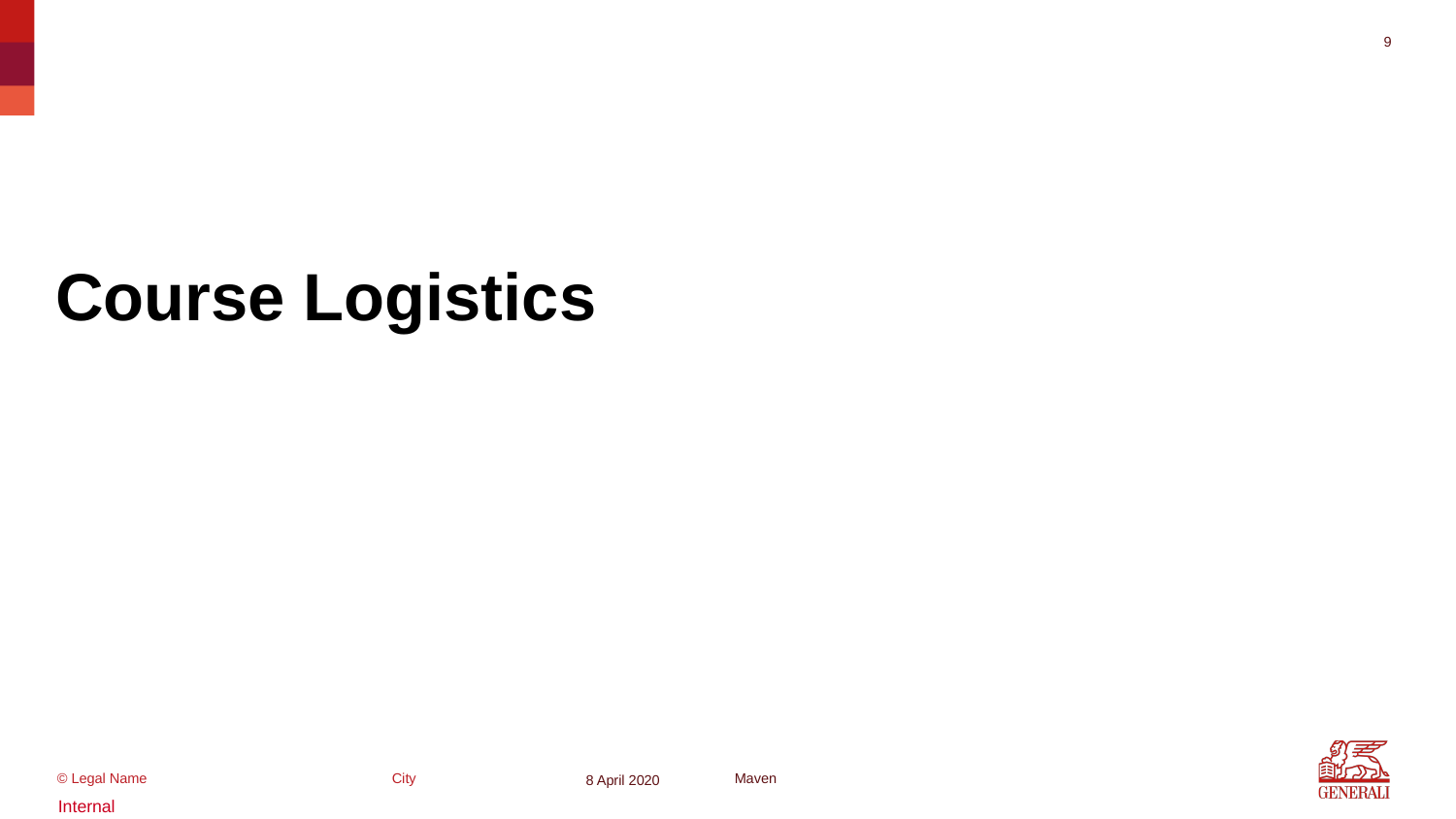

9
#
Course Logistics

8 April 2020
Maven